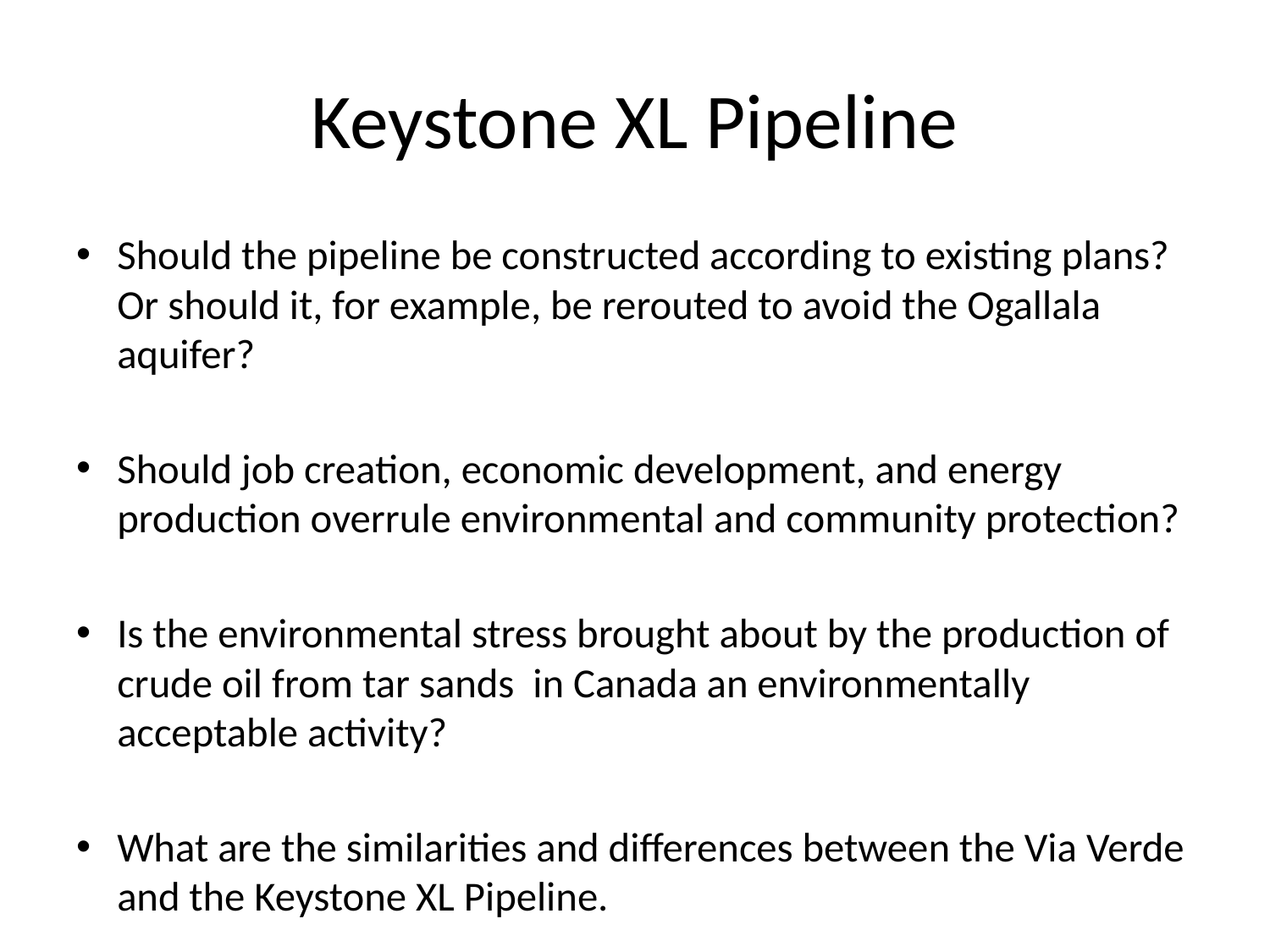

# Keystone XL Pipeline
Should the pipeline be constructed according to existing plans?  Or should it, for example, be rerouted to avoid the Ogallala aquifer?

Should job creation, economic development, and energy production overrule environmental and community protection?

Is the environmental stress brought about by the production of crude oil from tar sands  in Canada an environmentally acceptable activity?

What are the similarities and differences between the Via Verde and the Keystone XL Pipeline.